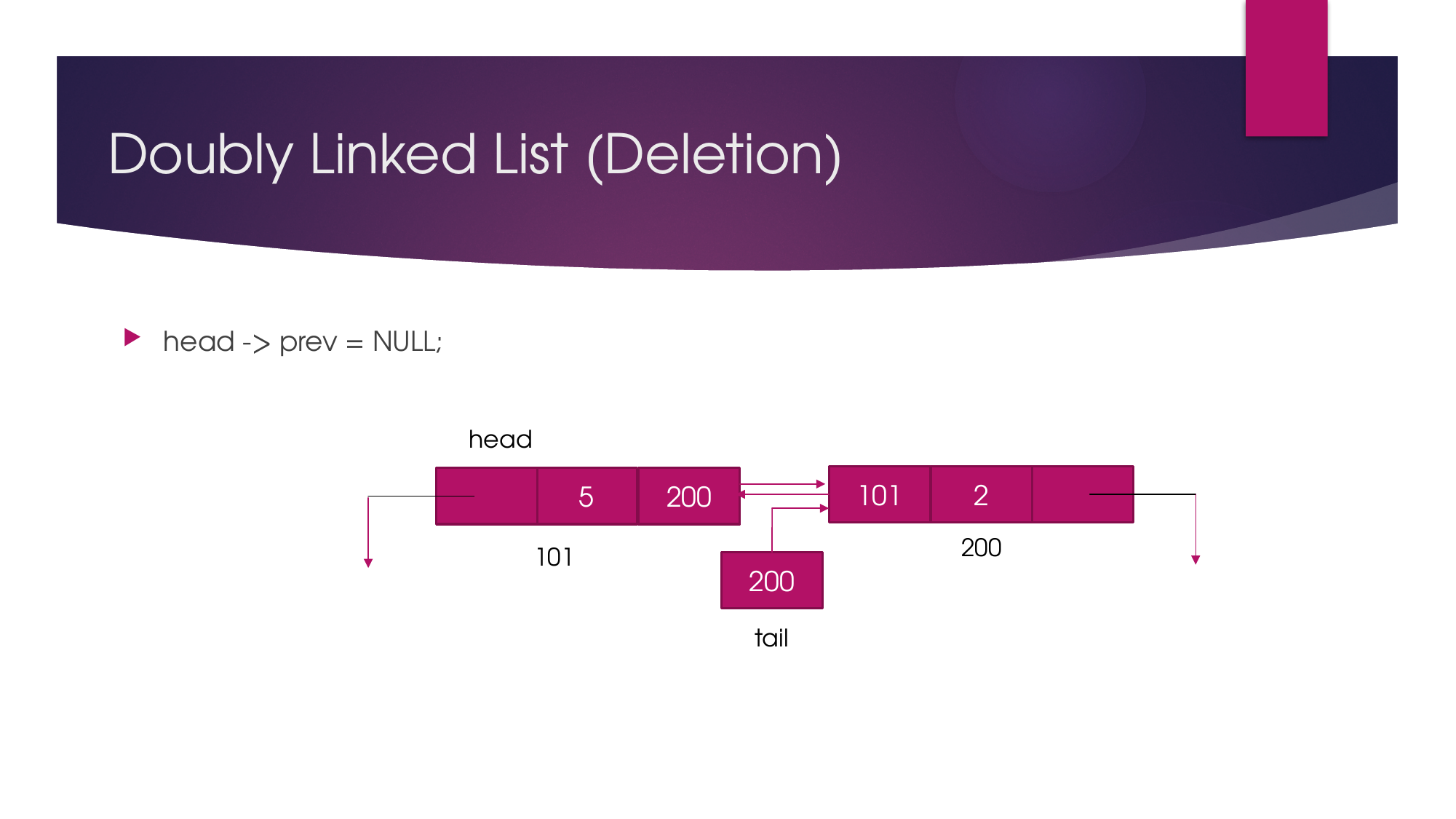

# Doubly Linked List (Deletion)
head -> prev = NULL;
head
101
2

200
5

200
101
200
tail